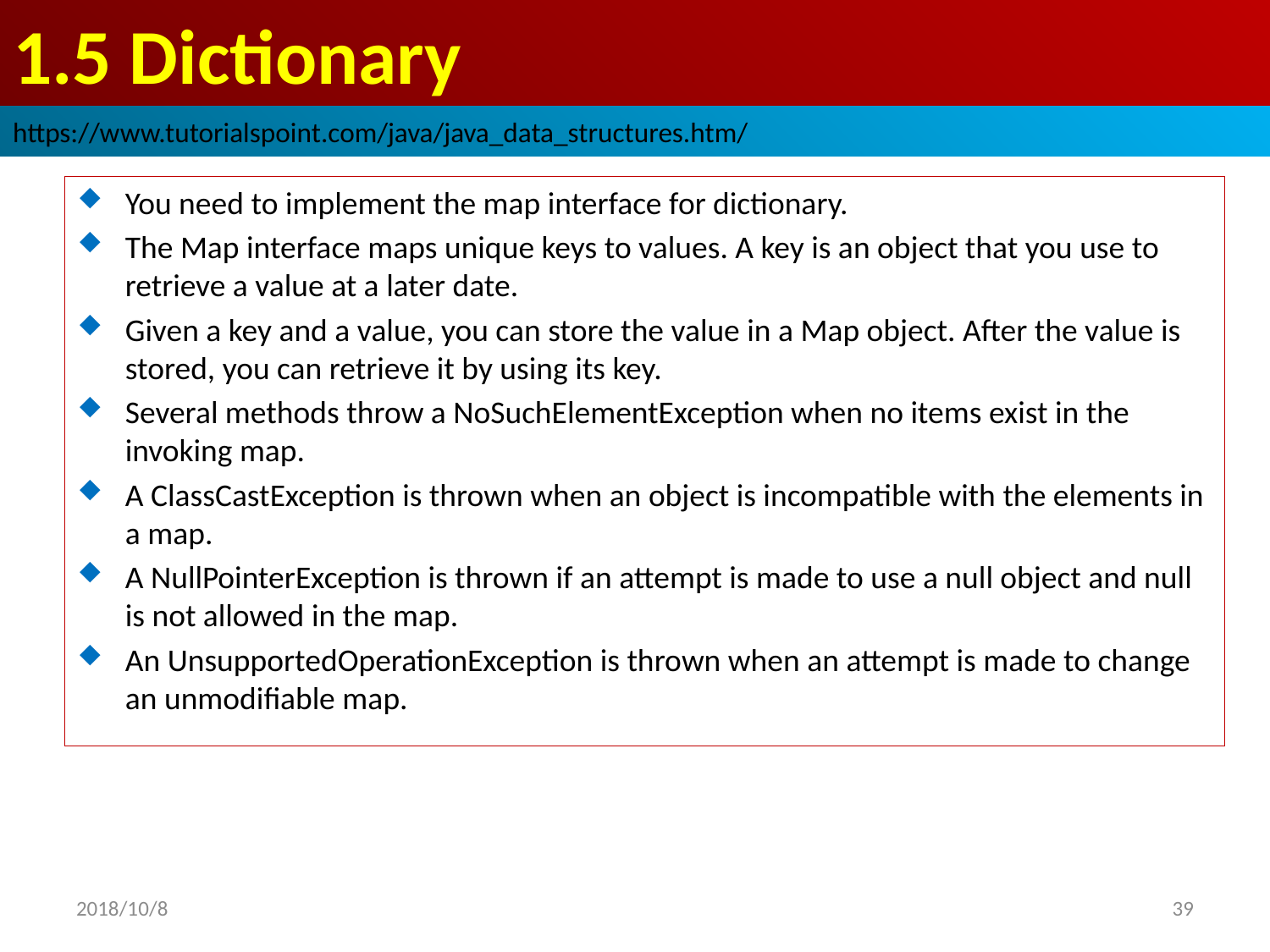

# 1.5 Dictionary
https://www.tutorialspoint.com/java/java_data_structures.htm/
You need to implement the map interface for dictionary.
The Map interface maps unique keys to values. A key is an object that you use to retrieve a value at a later date.
Given a key and a value, you can store the value in a Map object. After the value is stored, you can retrieve it by using its key.
Several methods throw a NoSuchElementException when no items exist in the invoking map.
A ClassCastException is thrown when an object is incompatible with the elements in a map.
A NullPointerException is thrown if an attempt is made to use a null object and null is not allowed in the map.
An UnsupportedOperationException is thrown when an attempt is made to change an unmodifiable map.

2018/10/8
39